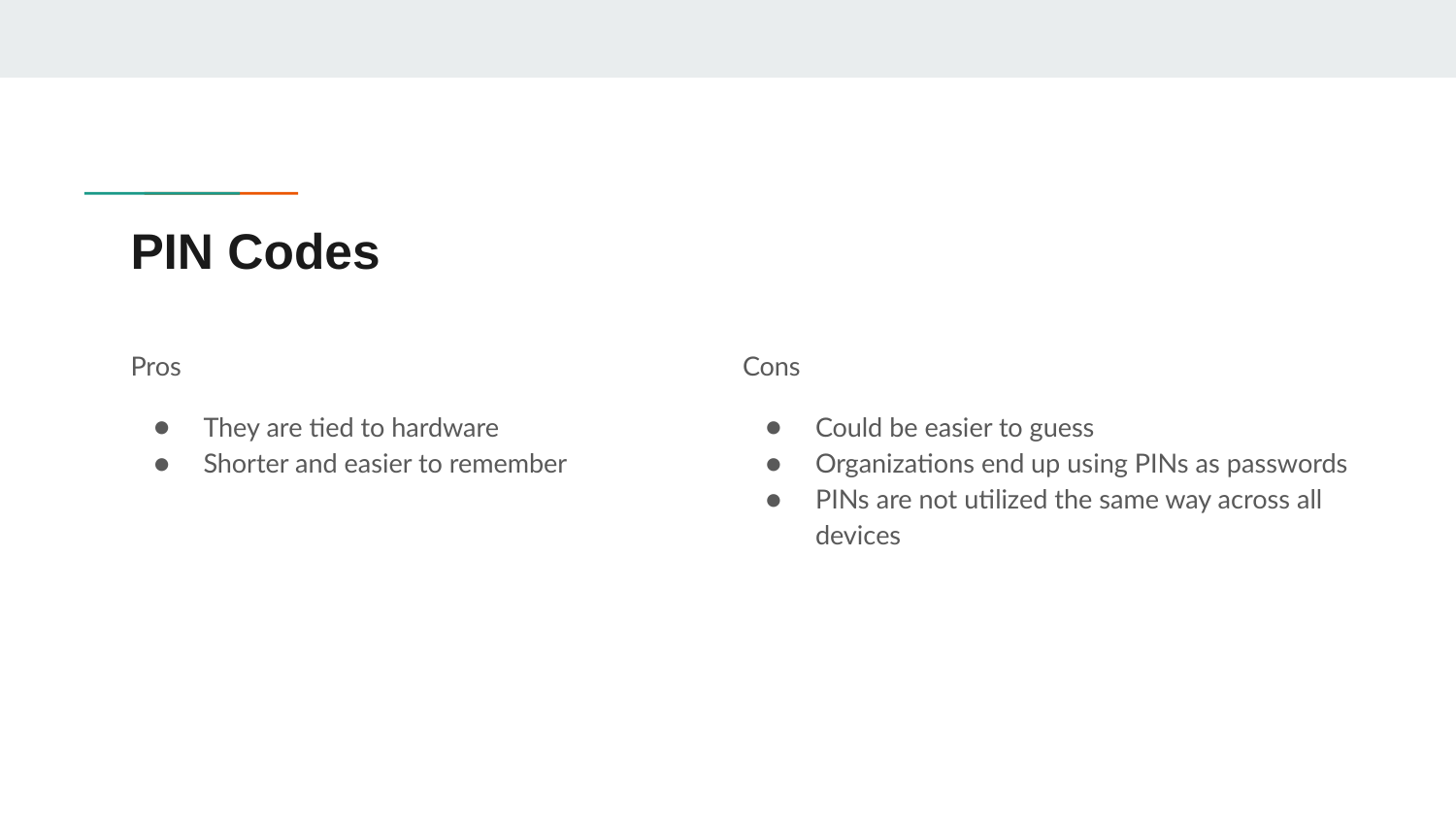

# PIN Codes
Pros
They are tied to hardware
Shorter and easier to remember
Cons
Could be easier to guess
Organizations end up using PINs as passwords
PINs are not utilized the same way across all devices